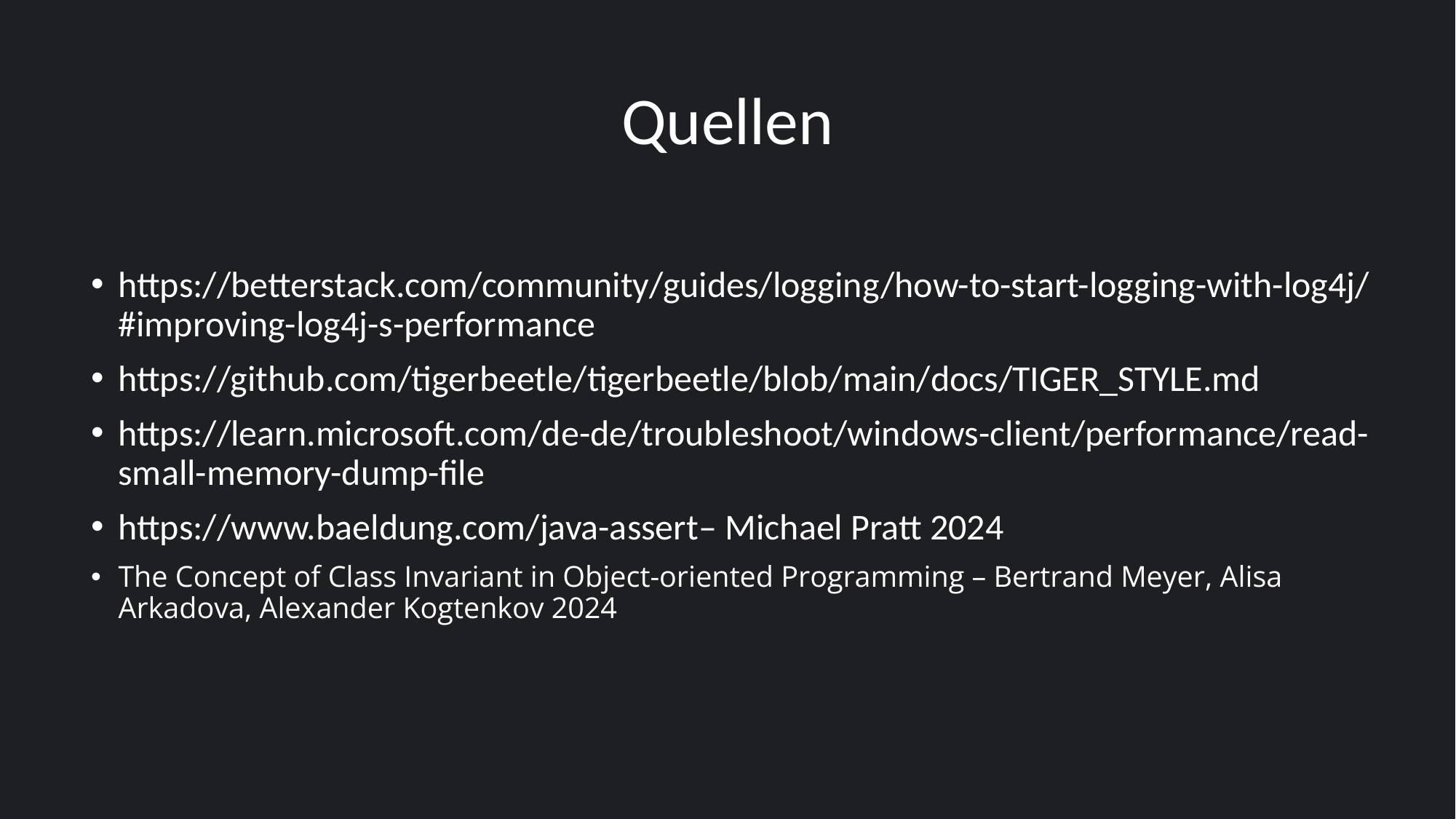

# Quellen

https://betterstack.com/community/guides/logging/how-to-start-logging-with-log4j/#improving-log4j-s-performance
https://github.com/tigerbeetle/tigerbeetle/blob/main/docs/TIGER_STYLE.md
https://learn.microsoft.com/de-de/troubleshoot/windows-client/performance/read-small-memory-dump-file
https://www.baeldung.com/java-assert– Michael Pratt 2024
The Concept of Class Invariant in Object-oriented Programming – Bertrand Meyer, Alisa Arkadova, Alexander Kogtenkov 2024